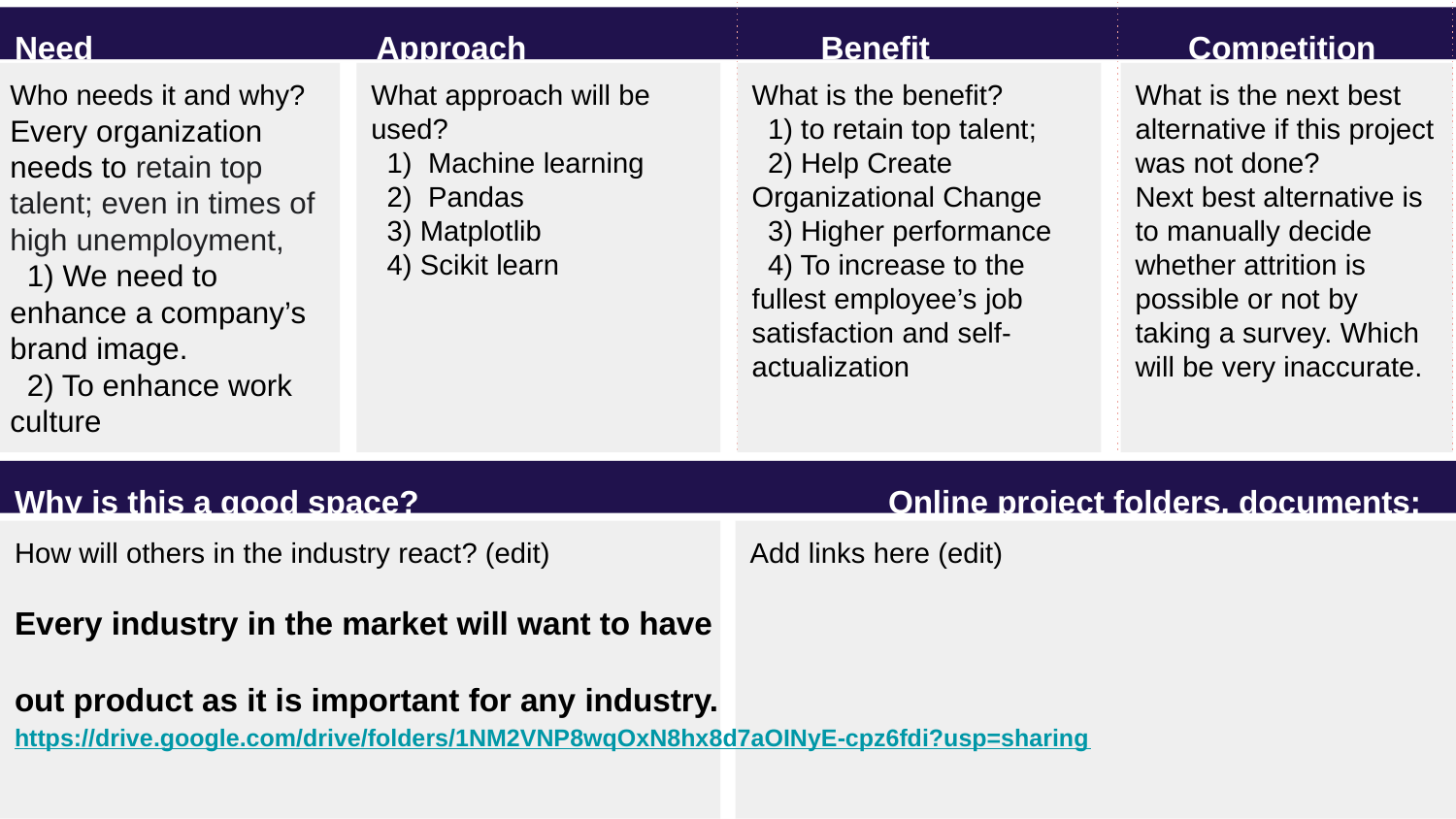

Need		        Approach	                         Benefit		 Competition
Who needs it and why?
Every organization needs to retain top talent; even in times of high unemployment,
  1) We need to enhance a company’s brand image.
  2) To enhance work culture

What approach will be used?
  1)  Machine learning
  2)  Pandas
  3) Matplotlib
  4) Scikit learn

What is the benefit?
  1) to retain top talent;
  2) Help Create Organizational Change
  3) Higher performance
  4) To increase to the fullest employee’s job satisfaction and self-actualization
What is the next best alternative if this project was not done?
Next best alternative is to manually decide whether attrition is possible or not by taking a survey. Which will be very inaccurate.
Why is this a good space?				Online project folders, documents:
Every industry in the market will want to have
out product as it is important for any industry.   https://drive.google.com/drive/folders/1NM2VNP8wqOxN8hx8d7aOINyE-cpz6fdi?usp=sharing

Add links here (edit)
How will others in the industry react? (edit)